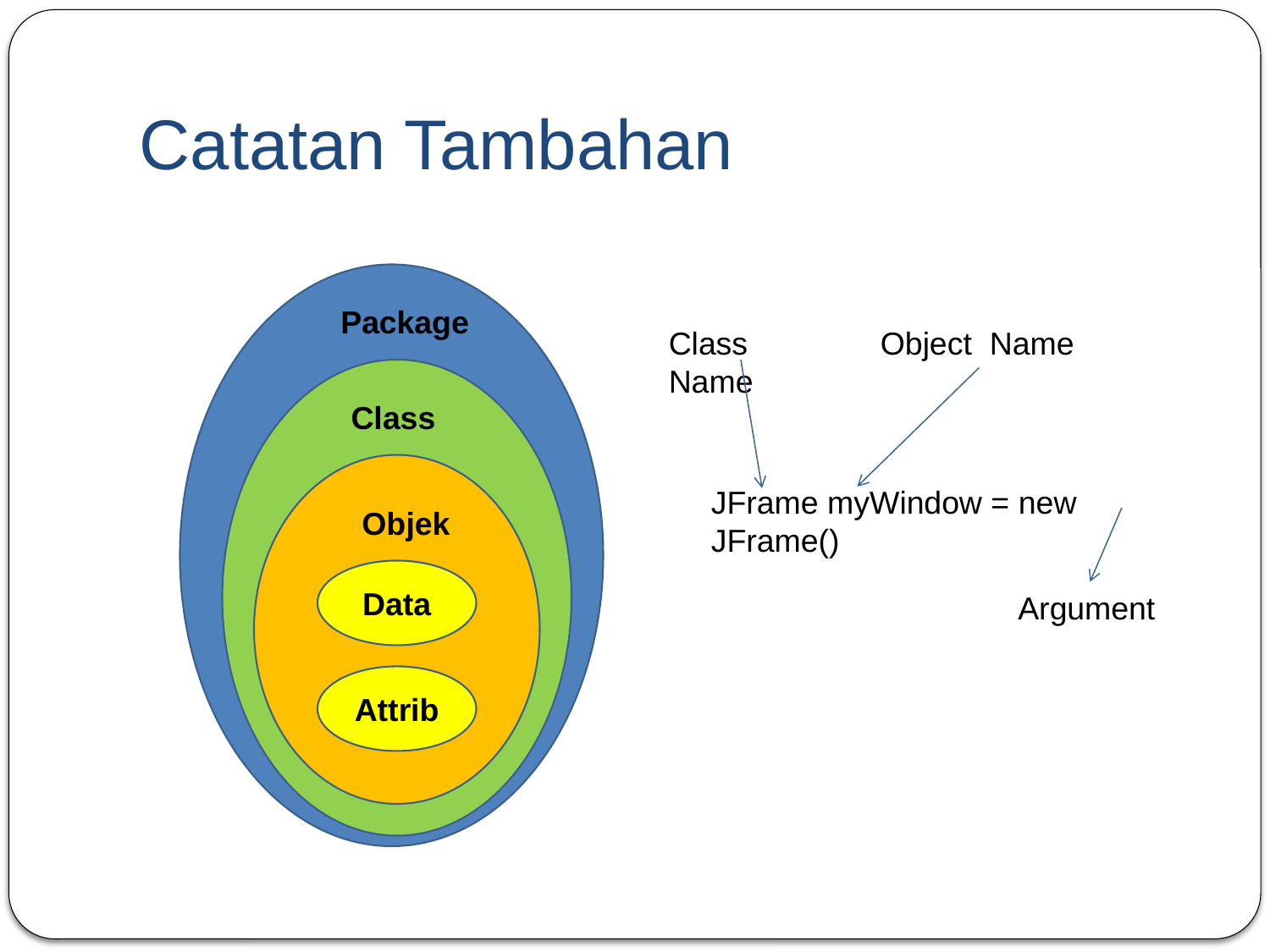

# Catatan Tambahan

Package
Class Name
Object  Name

Class

JFrame myWindow = new JFrame()
Objek
Data
Argument
Attrib